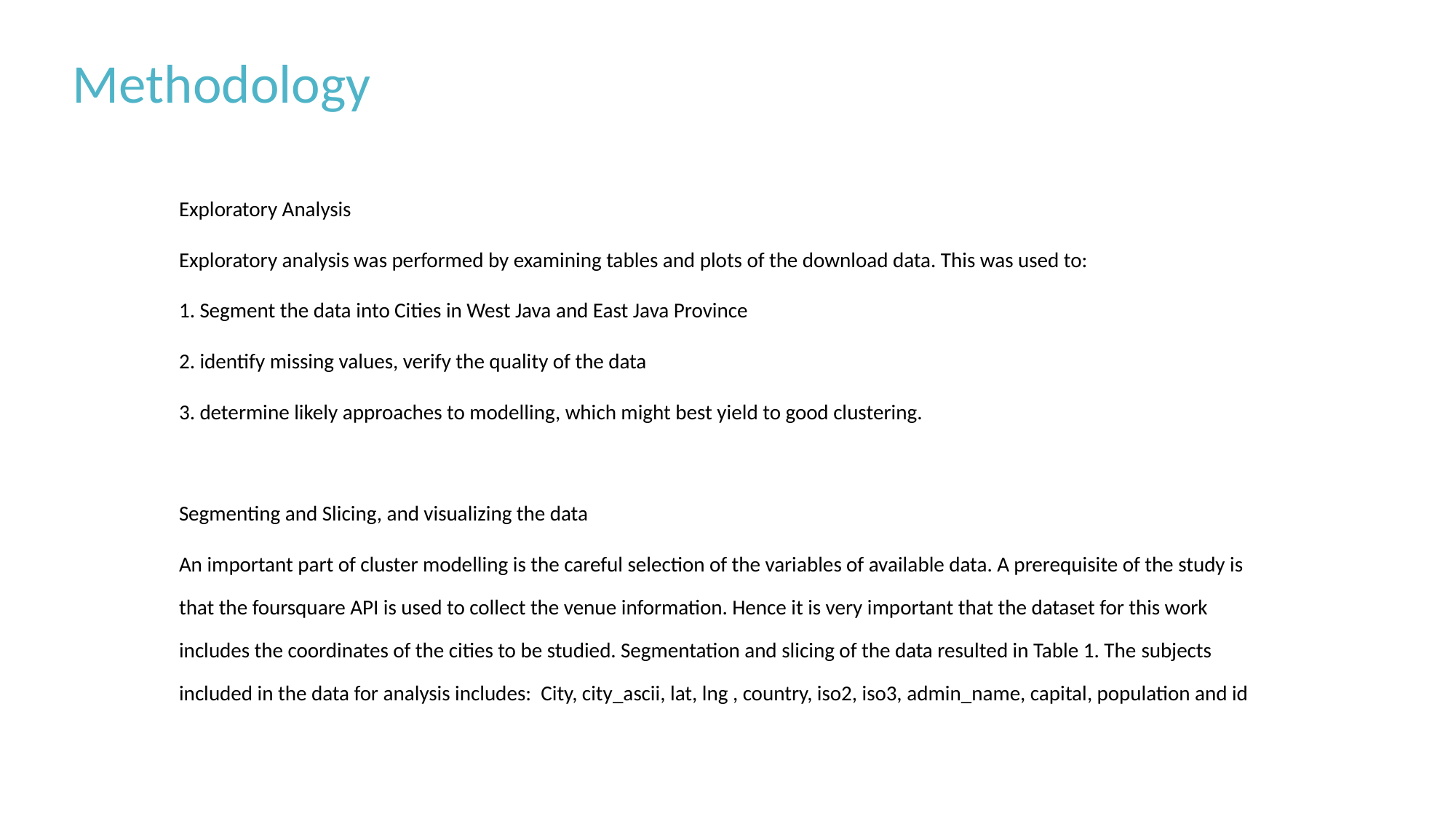

Methodology

Exploratory Analysis
Exploratory analysis was performed by examining tables and plots of the download data. This was used to:
1. Segment the data into Cities in West Java and East Java Province
2. identify missing values, verify the quality of the data
3. determine likely approaches to modelling, which might best yield to good clustering.

Segmenting and Slicing, and visualizing the data
An important part of cluster modelling is the careful selection of the variables of available data. A prerequisite of the study is that the foursquare API is used to collect the venue information. Hence it is very important that the dataset for this work includes the coordinates of the cities to be studied. Segmentation and slicing of the data resulted in Table 1. The subjects included in the data for analysis includes:  City, city_ascii, lat, lng , country, iso2, iso3, admin_name, capital, population and id